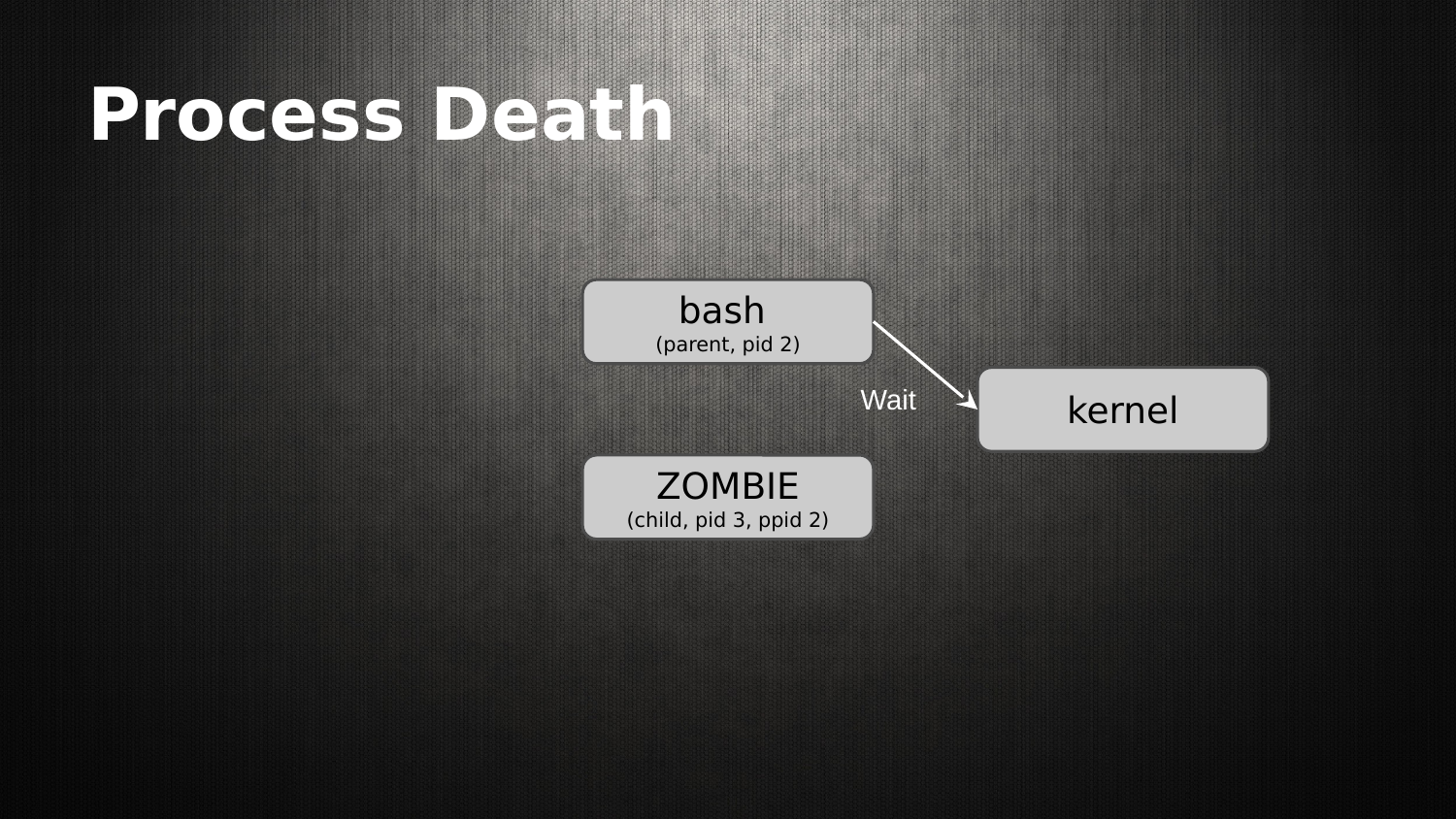

# Process Death
bash
(parent, pid 2)
Wait
kernel
ZOMBIE
(child, pid 3, ppid 2)